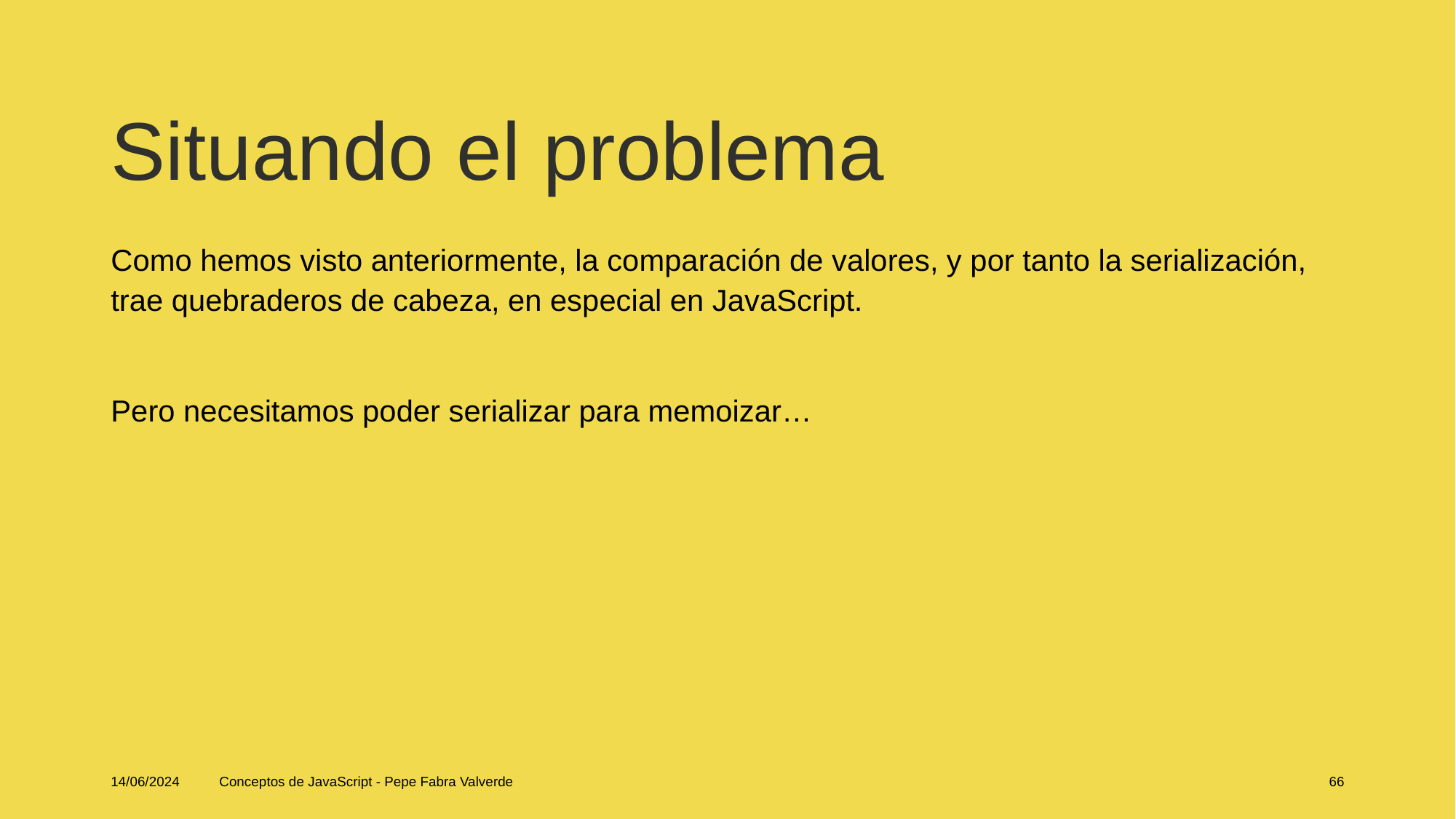

# Situando el problema
Como hemos visto anteriormente, la comparación de valores, y por tanto la serialización, trae quebraderos de cabeza, en especial en JavaScript.

Pero necesitamos poder serializar para memoizar…
14/06/2024
Conceptos de JavaScript - Pepe Fabra Valverde
66